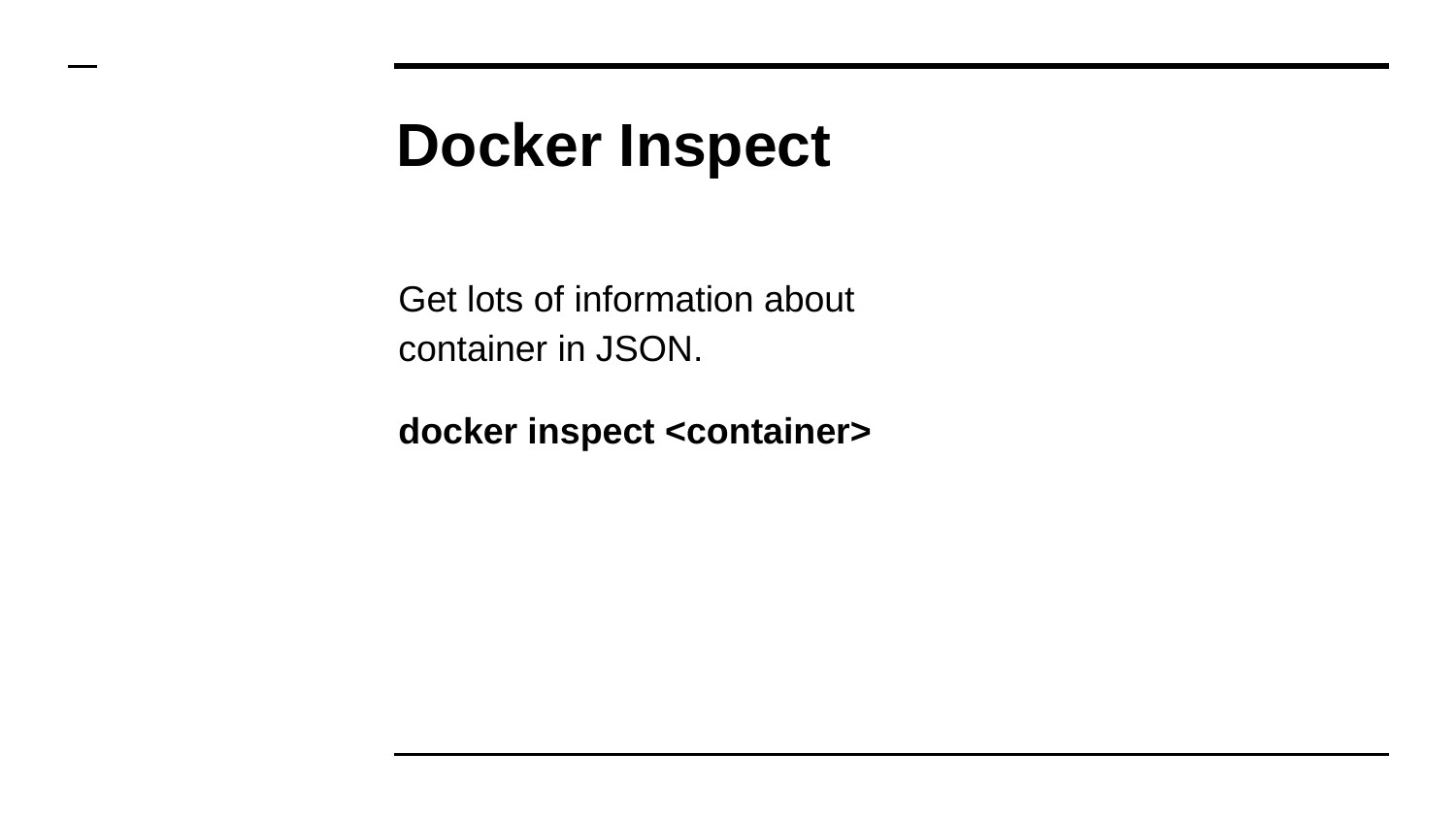

# Docker Inspect
Get lots of information about
container in JSON.
docker inspect <container>